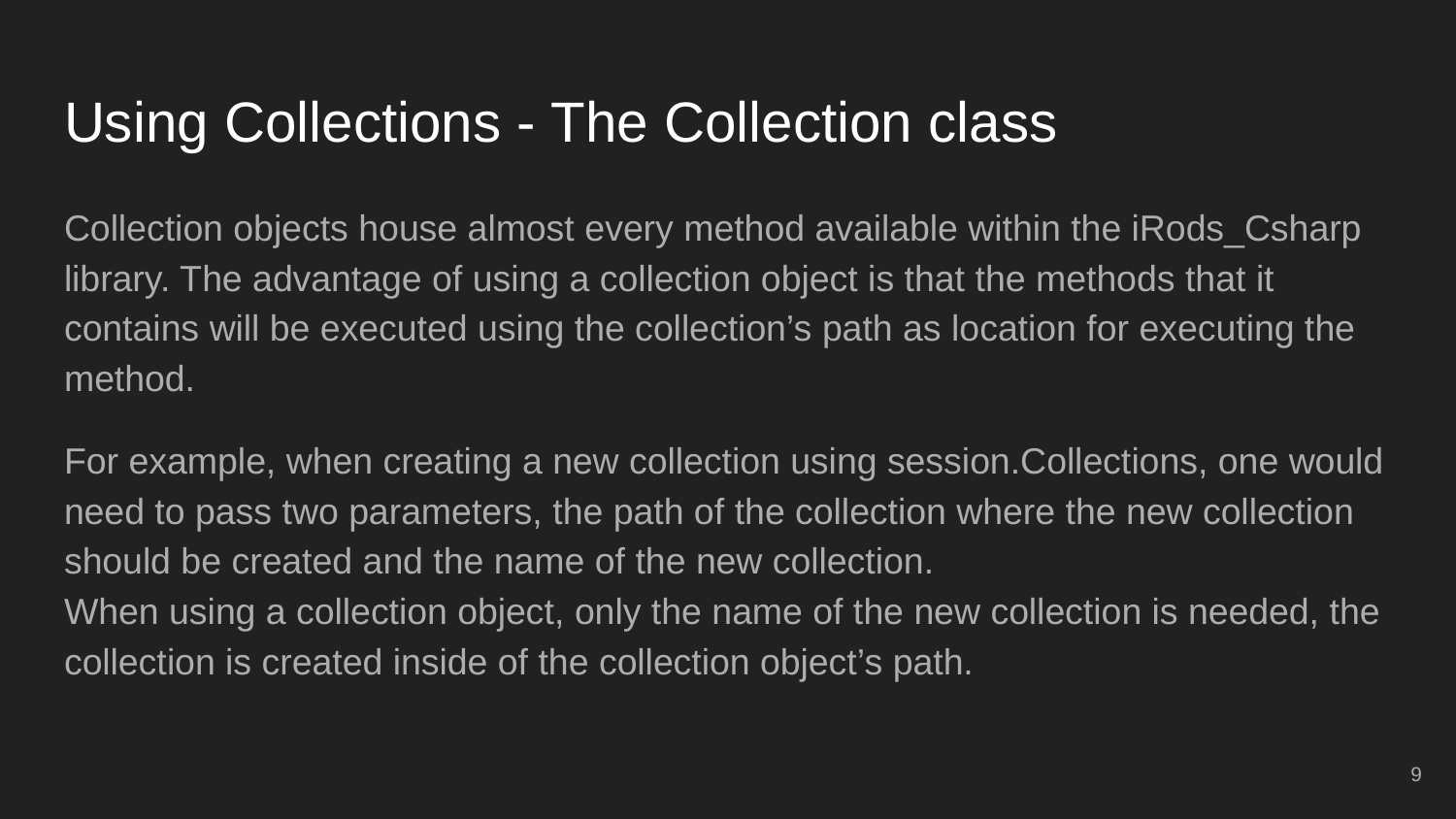

# Using Collections - The Collection class
Collection objects house almost every method available within the iRods_Csharp library. The advantage of using a collection object is that the methods that it contains will be executed using the collection’s path as location for executing the method.
For example, when creating a new collection using session.Collections, one would need to pass two parameters, the path of the collection where the new collection should be created and the name of the new collection.
When using a collection object, only the name of the new collection is needed, the collection is created inside of the collection object’s path.
9